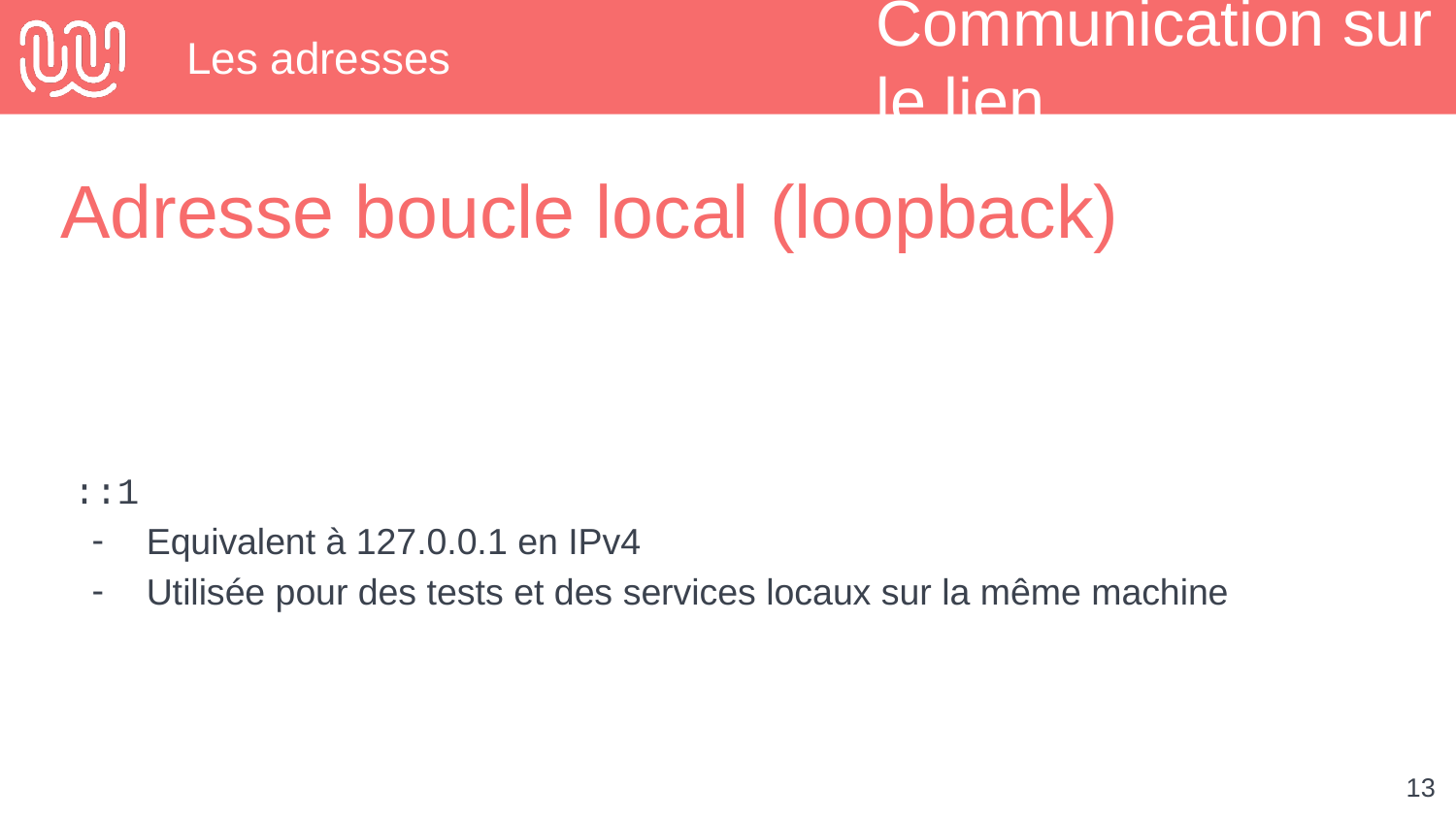

# Les adresses
Communication sur le lien
Adresse boucle local (loopback)
::1
Equivalent à 127.0.0.1 en IPv4
Utilisée pour des tests et des services locaux sur la même machine
13